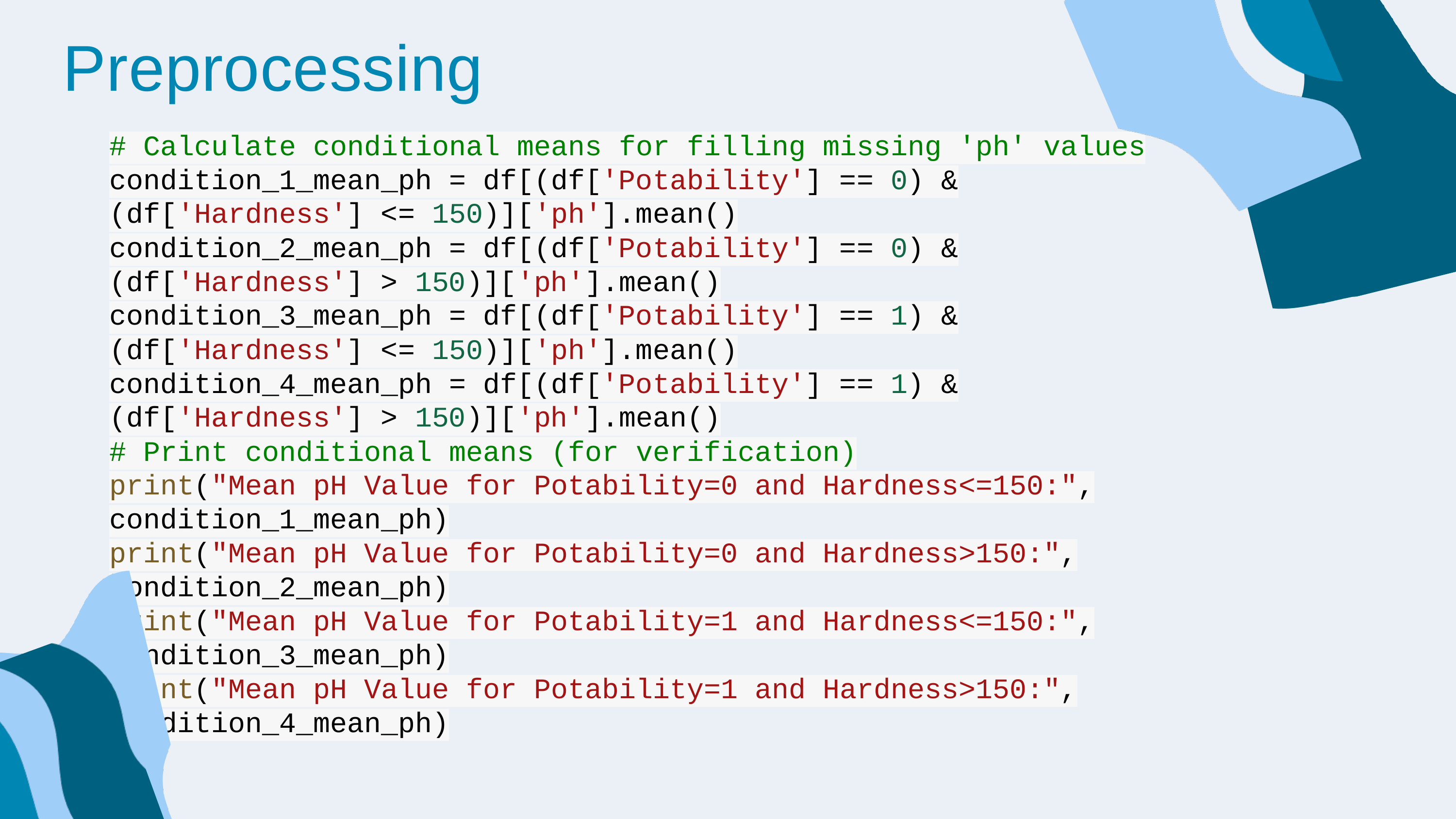

Preprocessing
# Calculate conditional means for filling missing 'ph' values
condition_1_mean_ph = df[(df['Potability'] == 0) & (df['Hardness'] <= 150)]['ph'].mean()
condition_2_mean_ph = df[(df['Potability'] == 0) & (df['Hardness'] > 150)]['ph'].mean()
condition_3_mean_ph = df[(df['Potability'] == 1) & (df['Hardness'] <= 150)]['ph'].mean()
condition_4_mean_ph = df[(df['Potability'] == 1) & (df['Hardness'] > 150)]['ph'].mean()
# Print conditional means (for verification)
print("Mean pH Value for Potability=0 and Hardness<=150:", condition_1_mean_ph)
print("Mean pH Value for Potability=0 and Hardness>150:", condition_2_mean_ph)
print("Mean pH Value for Potability=1 and Hardness<=150:", condition_3_mean_ph)
print("Mean pH Value for Potability=1 and Hardness>150:", condition_4_mean_ph)